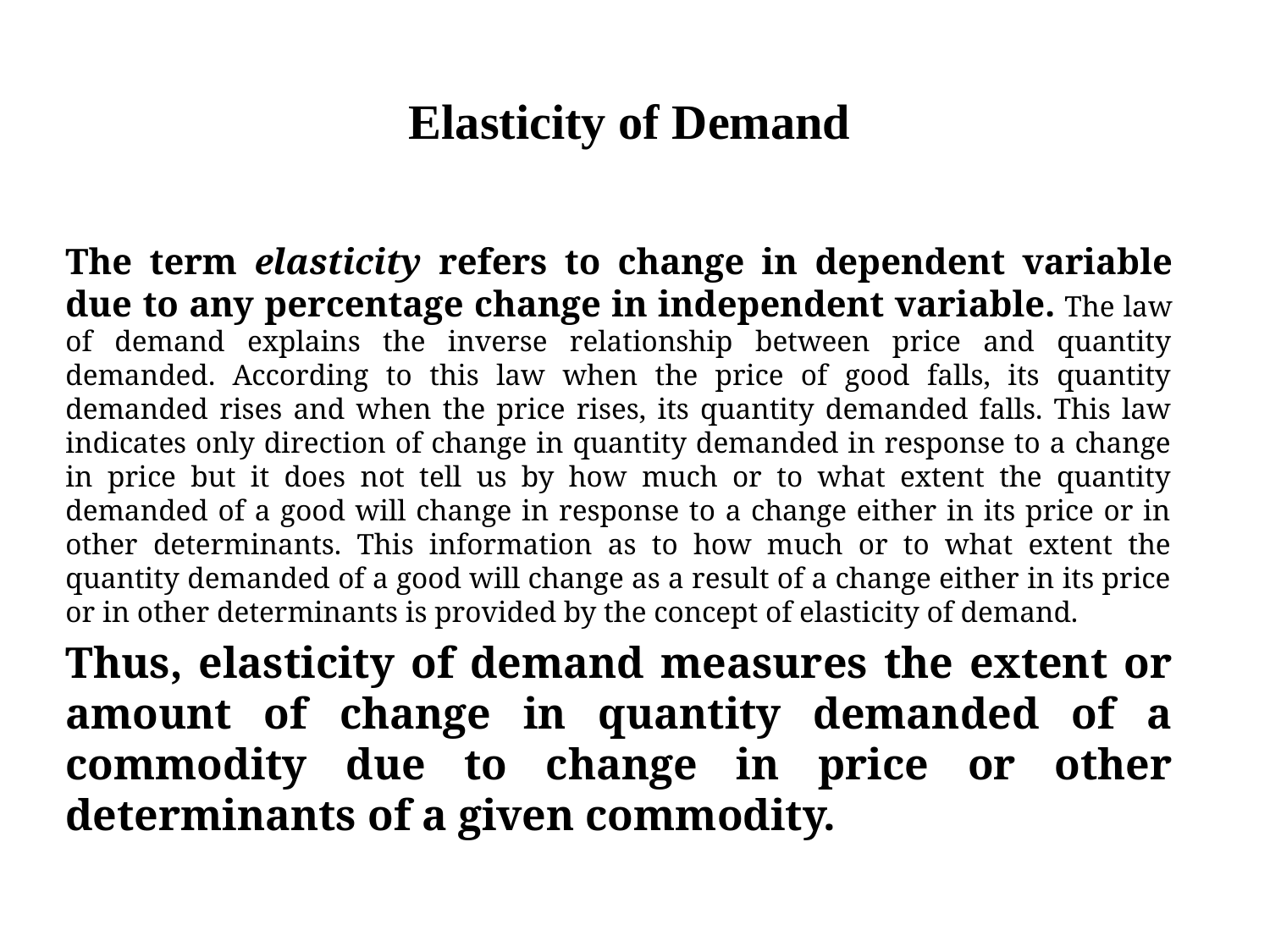

# Elasticity of Demand
The term elasticity refers to change in dependent variable due to any percentage change in independent variable. The law of demand explains the inverse relationship between price and quantity demanded. According to this law when the price of good falls, its quantity demanded rises and when the price rises, its quantity demanded falls. This law indicates only direction of change in quantity demanded in response to a change in price but it does not tell us by how much or to what extent the quantity demanded of a good will change in response to a change either in its price or in other determinants. This information as to how much or to what extent the quantity demanded of a good will change as a result of a change either in its price or in other determinants is provided by the concept of elasticity of demand.
Thus, elasticity of demand measures the extent or amount of change in quantity demanded of a commodity due to change in price or other determinants of a given commodity.